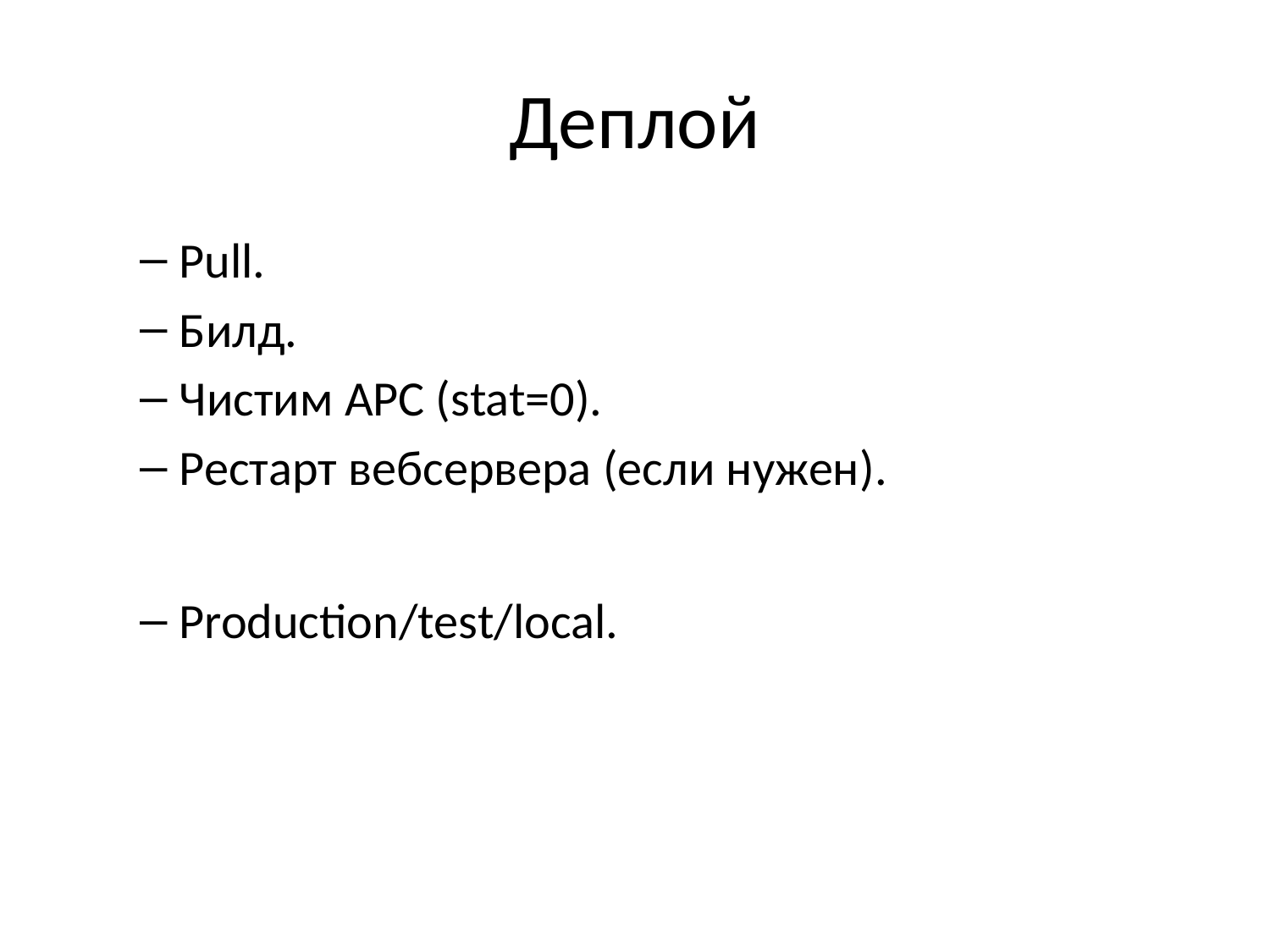

# Деплой
Pull.
Билд.
Чистим APC (stat=0).
Рестарт вебсервера (если нужен).

Production/test/local.